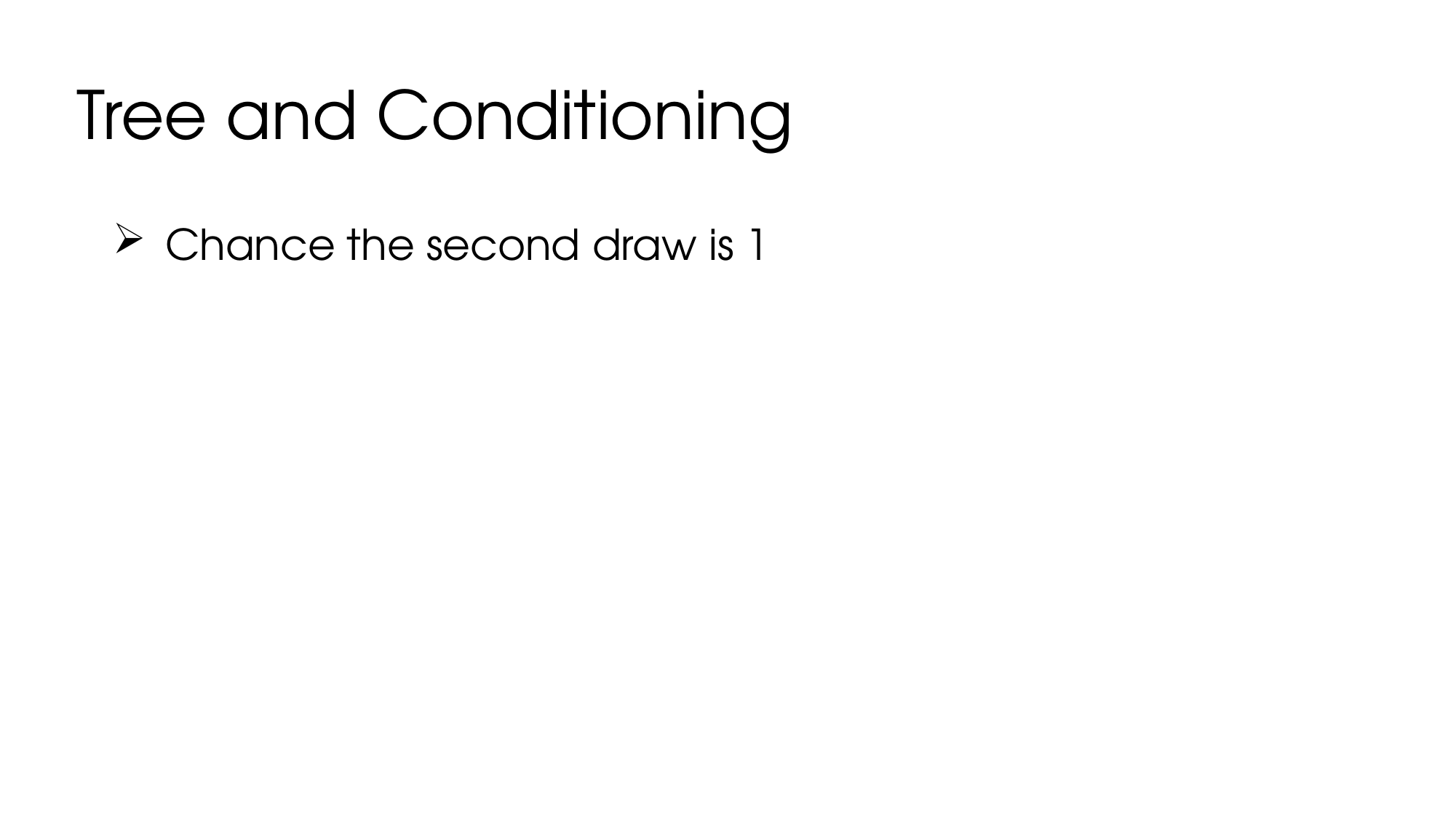

# Tree and Conditioning
Chance the second draw is 1